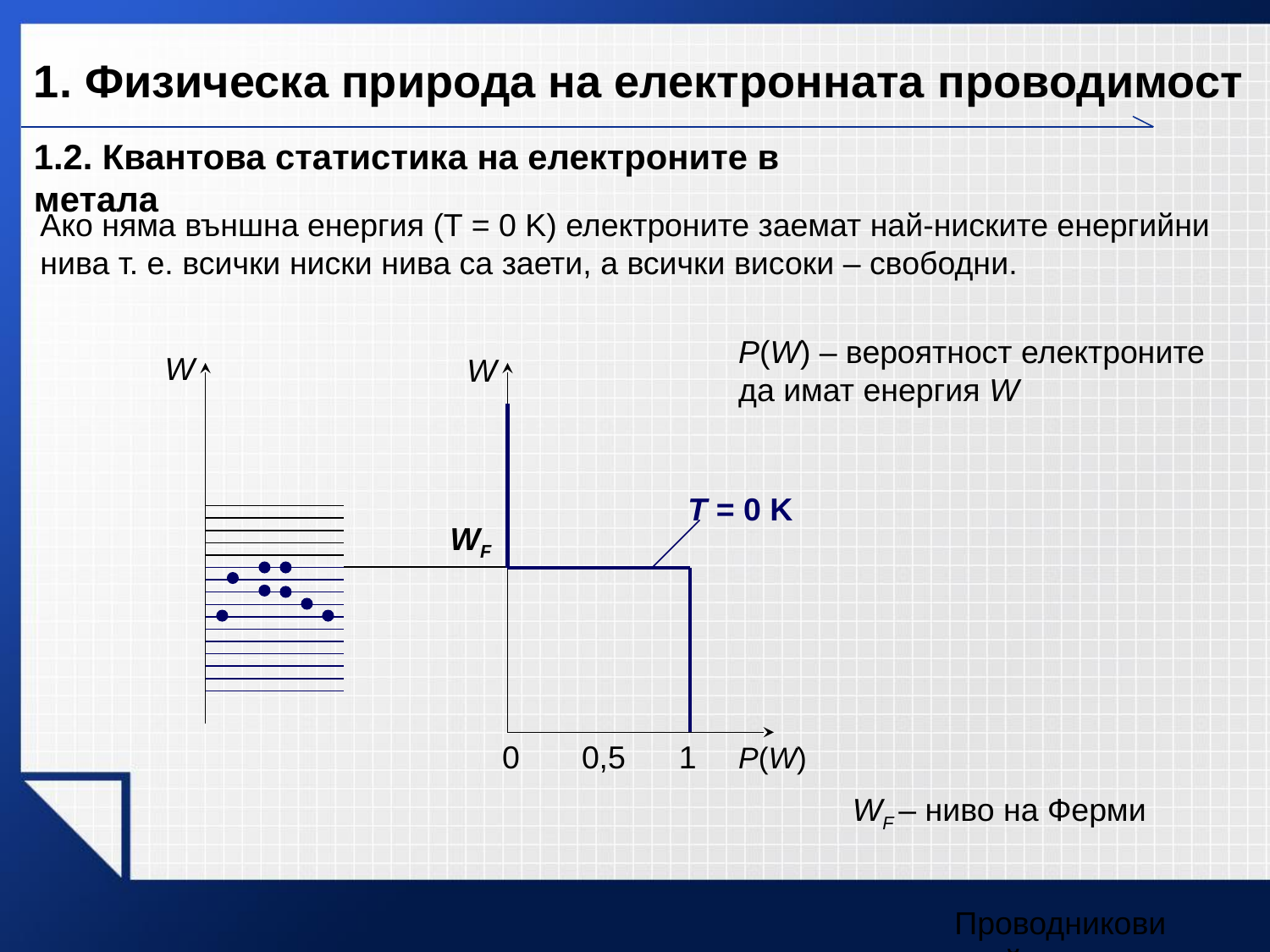

1. Физическа природа на електронната проводимост
1.2. Квантова статистика на електроните в метала
Ако няма външна енергия (T = 0 K) електроните заемат най-ниските енергийни нива т. е. всички ниски нива са заети, а всички високи – свободни.
P(W) – вероятност електроните да имат енергия W
W

W
0       0,5      1
P(W)
T = 0 K
WF
WF – ниво на Ферми
Проводникови свойства